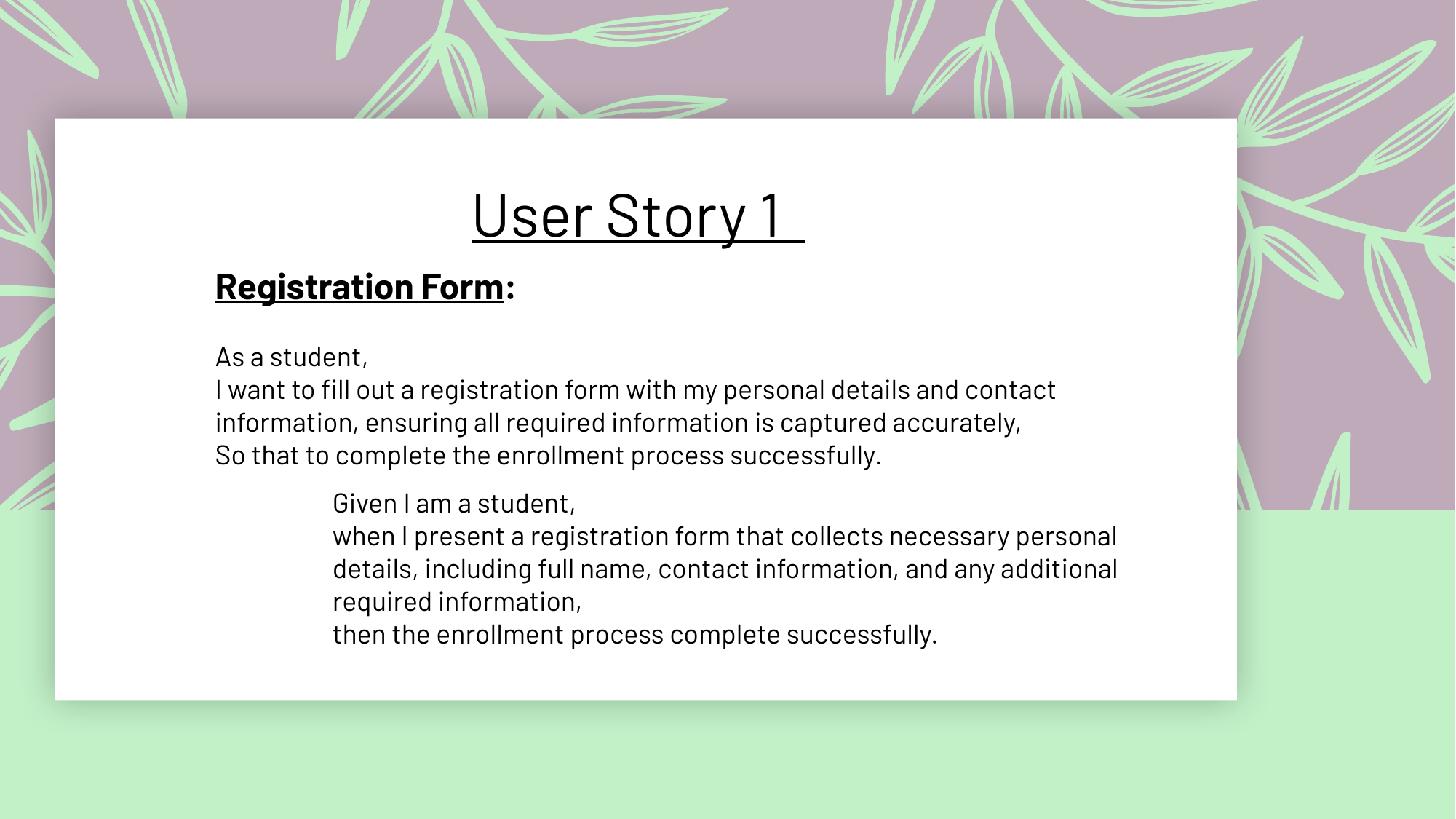

User Story 1
Registration Form:

As a student,
I want to fill out a registration form with my personal details and contact information, ensuring all required information is captured accurately,
So that to complete the enrollment process successfully.

Given I am a student,
when I present a registration form that collects necessary personal details, including full name, contact information, and any additional required information,
then the enrollment process complete successfully.